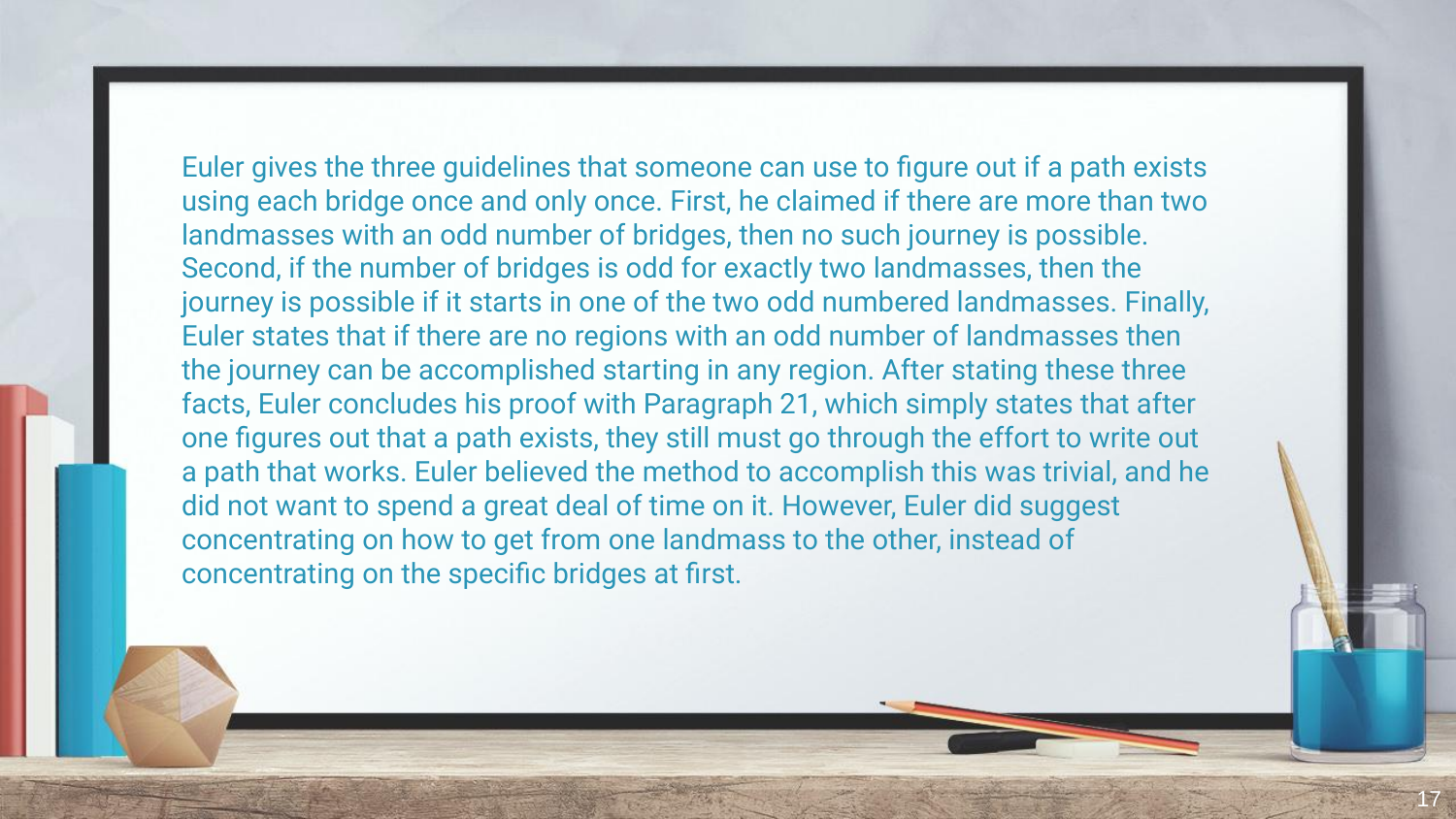

Euler gives the three guidelines that someone can use to figure out if a path exists using each bridge once and only once. First, he claimed if there are more than two landmasses with an odd number of bridges, then no such journey is possible. Second, if the number of bridges is odd for exactly two landmasses, then the journey is possible if it starts in one of the two odd numbered landmasses. Finally, Euler states that if there are no regions with an odd number of landmasses then the journey can be accomplished starting in any region. After stating these three facts, Euler concludes his proof with Paragraph 21, which simply states that after one figures out that a path exists, they still must go through the effort to write out a path that works. Euler believed the method to accomplish this was trivial, and he did not want to spend a great deal of time on it. However, Euler did suggest concentrating on how to get from one landmass to the other, instead of concentrating on the specific bridges at first.
17